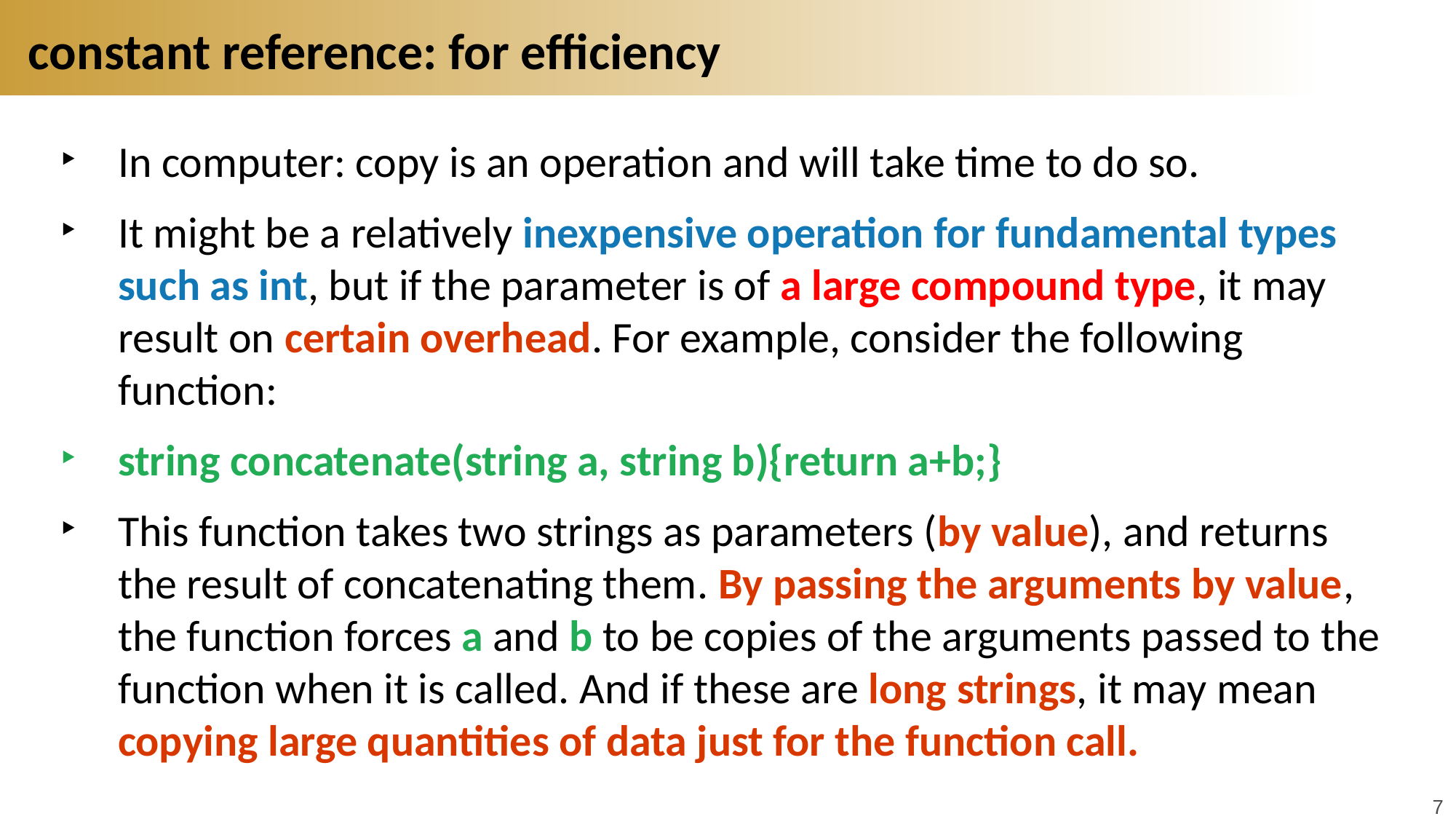

# constant reference: for efficiency
In computer: copy is an operation and will take time to do so.
It might be a relatively inexpensive operation for fundamental types such as int, but if the parameter is of a large compound type, it may result on certain overhead. For example, consider the following function:
string concatenate(string a, string b){return a+b;}
This function takes two strings as parameters (by value), and returns the result of concatenating them. By passing the arguments by value, the function forces a and b to be copies of the arguments passed to the function when it is called. And if these are long strings, it may mean copying large quantities of data just for the function call.

7